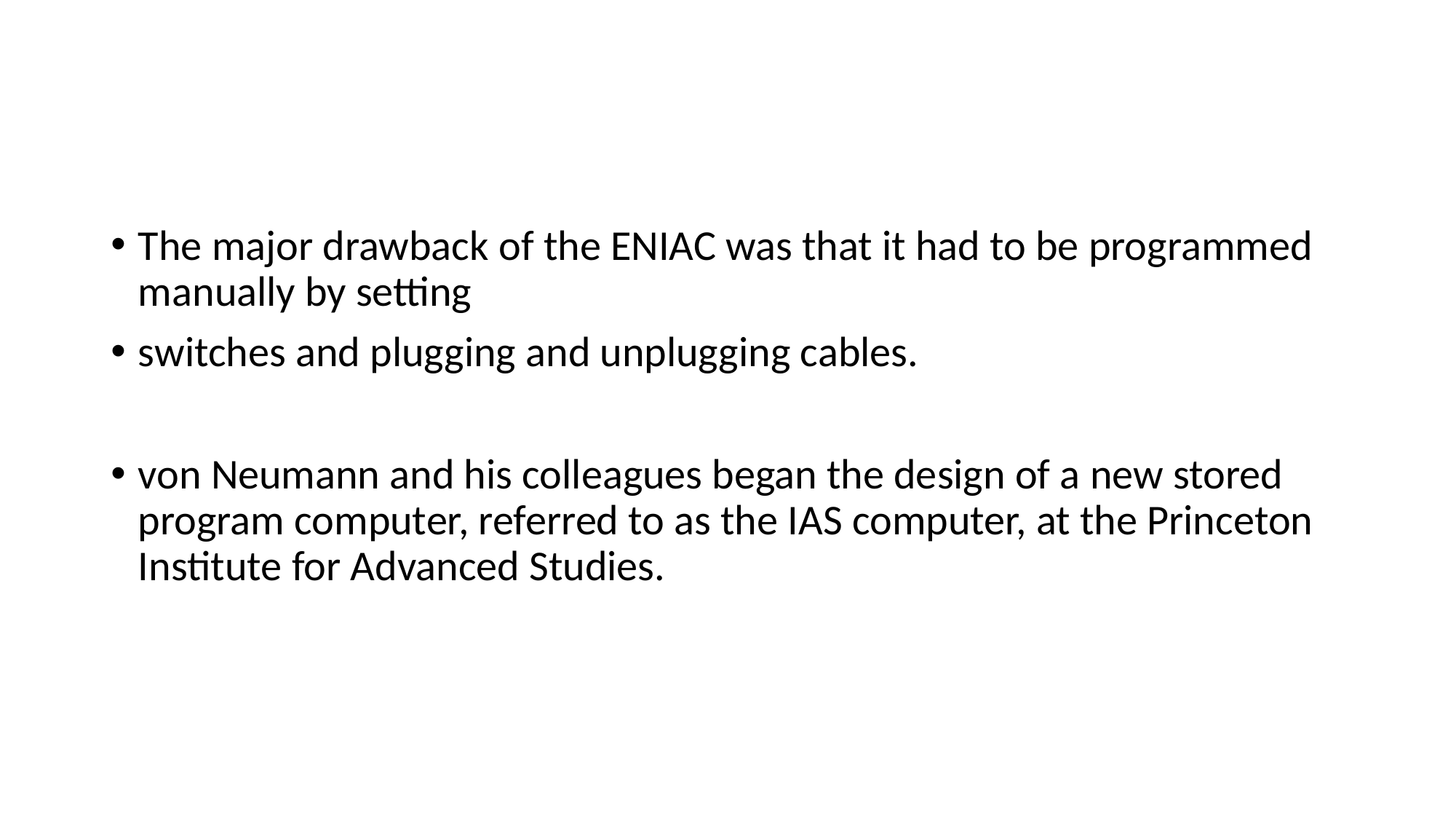

#
The major drawback of the ENIAC was that it had to be programmed manually by setting
switches and plugging and unplugging cables.

von Neumann and his colleagues began the design of a new stored program computer, referred to as the IAS computer, at the Princeton Institute for Advanced Studies.